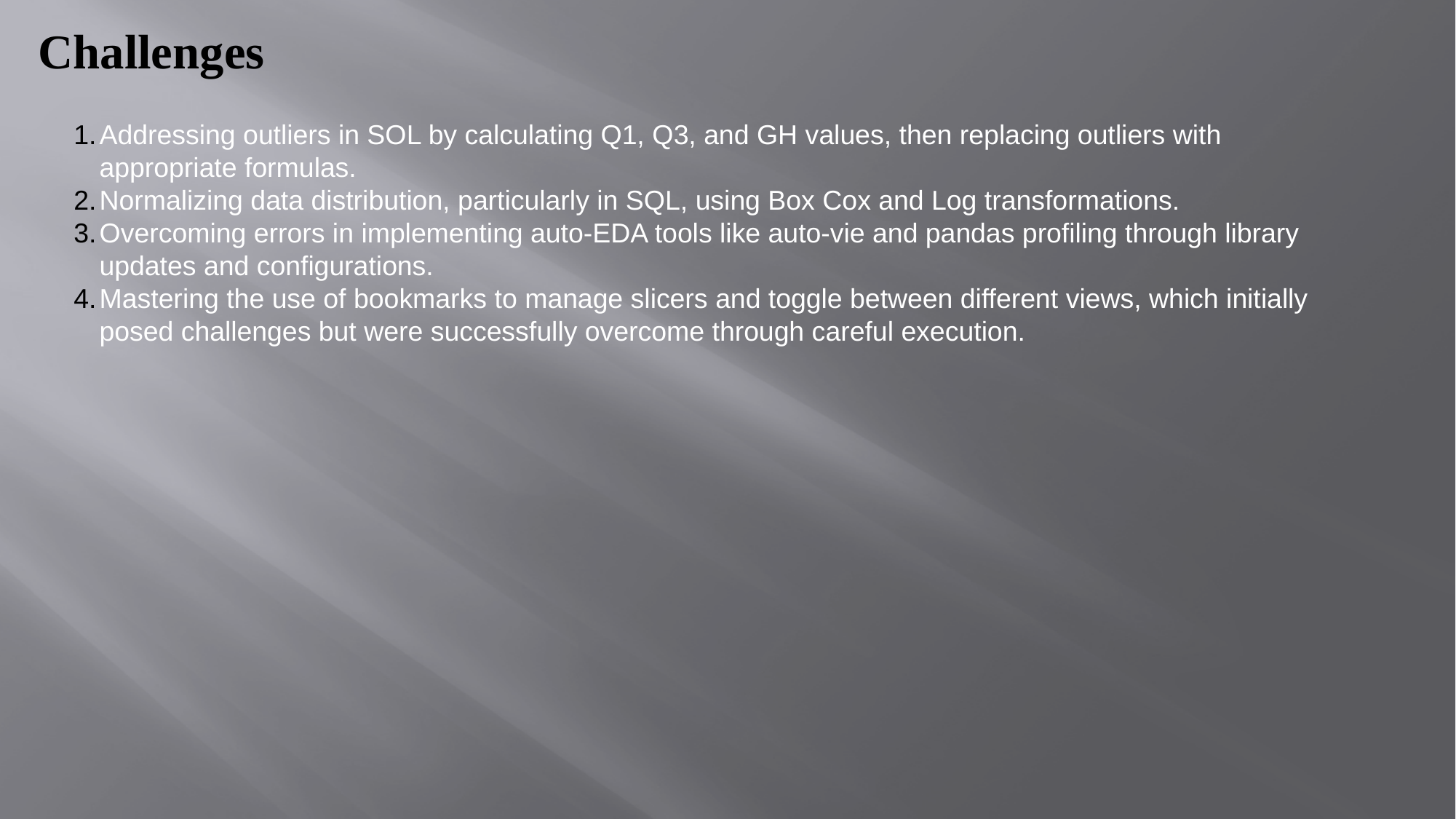

# Challenges
Addressing outliers in SOL by calculating Q1, Q3, and GH values, then replacing outliers with appropriate formulas.
Normalizing data distribution, particularly in SQL, using Box Cox and Log transformations.
Overcoming errors in implementing auto-EDA tools like auto-vie and pandas profiling through library updates and configurations.
Mastering the use of bookmarks to manage slicers and toggle between different views, which initially posed challenges but were successfully overcome through careful execution.